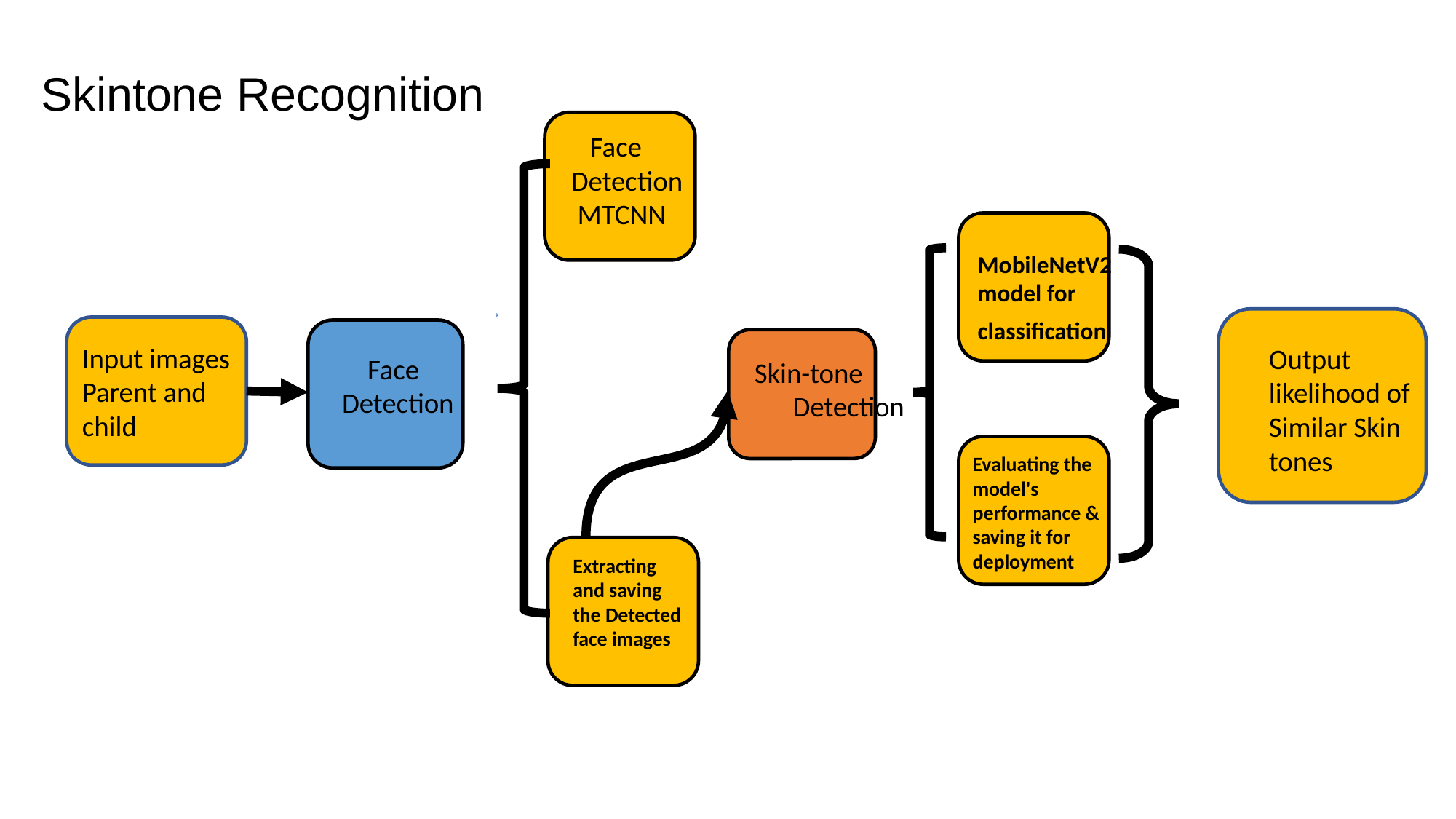

Skintone Recognition

   Face  Detection
 MTCNN

MobileNetV2
model for
classification

Evaluating the
model's performance & saving it for deployment

Output likelihood of
Similar Skin tones

    Face Detection

Skin-tone                Detection
Input images
Parent and child

Extracting
and saving
the Detected
face images